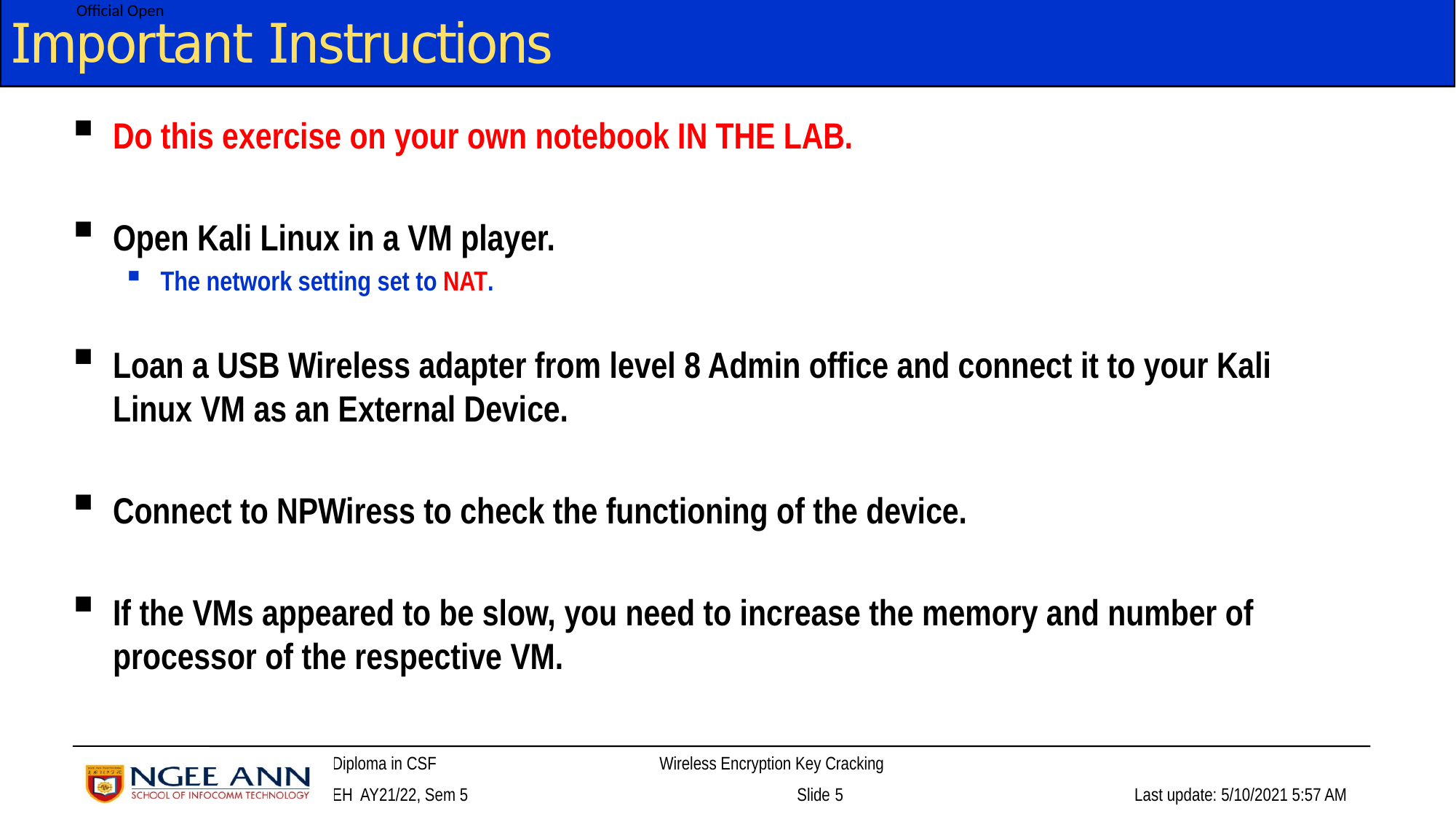

# Important Instructions
Do this exercise on your own notebook IN THE LAB.

Open Kali Linux in a VM player.
The network setting set to NAT.

Loan a USB Wireless adapter from level 8 Admin office and connect it to your Kali Linux VM as an External Device.

Connect to NPWiress to check the functioning of the device.

If the VMs appeared to be slow, you need to increase the memory and number of processor of the respective VM.